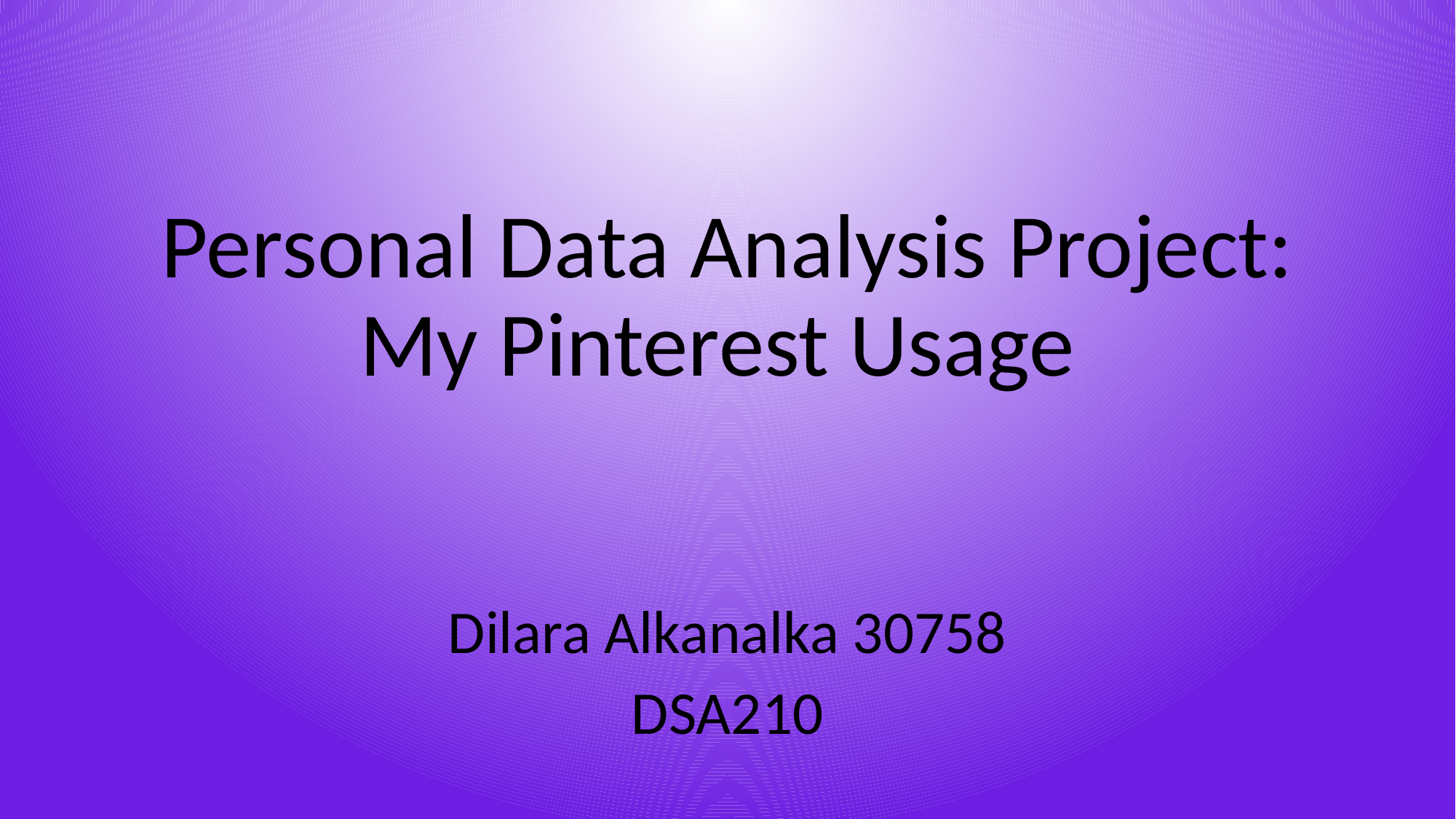

# Personal Data Analysis Project: My Pinterest Usage
Dilara Alkanalka 30758
DSA210